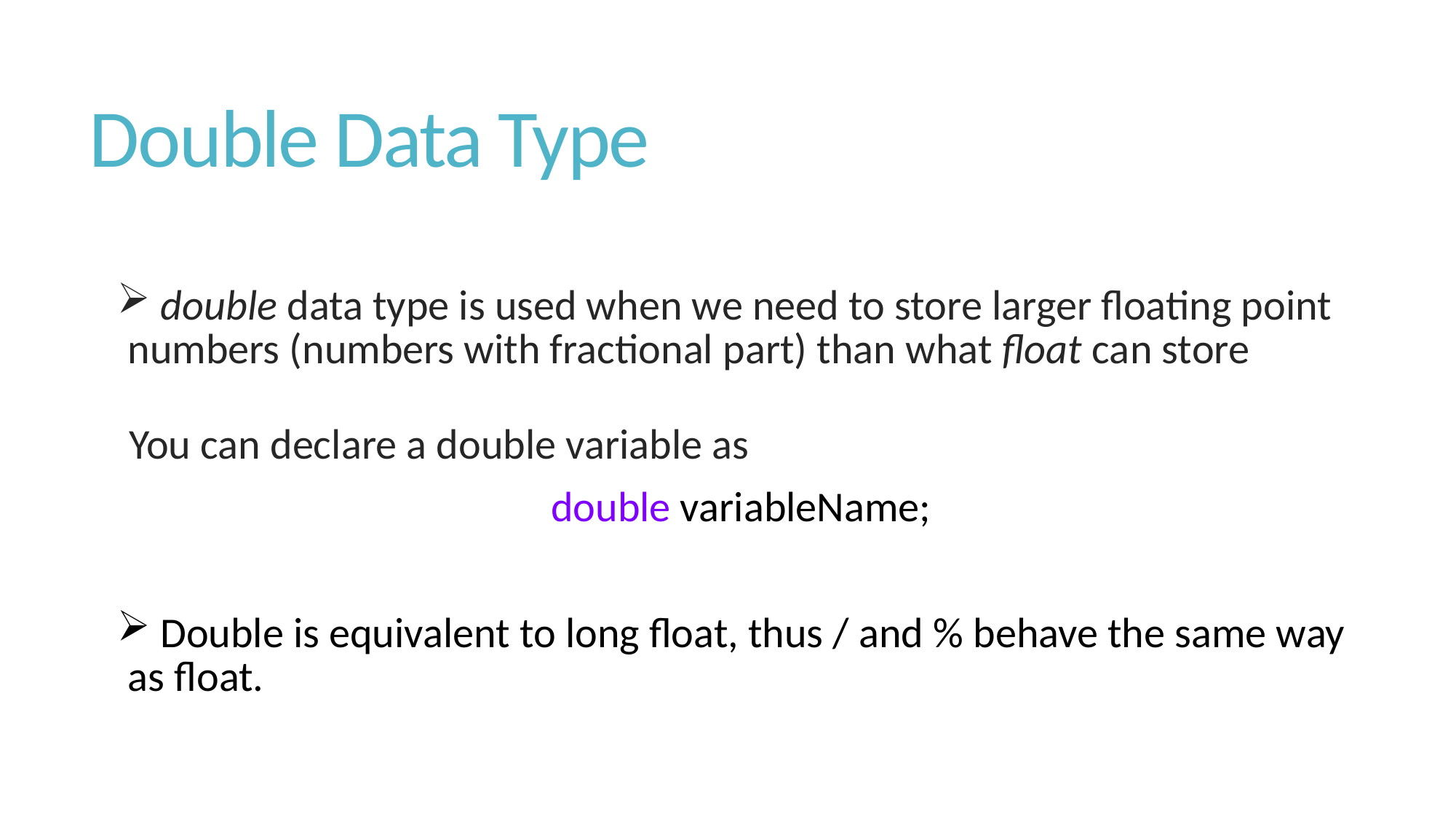

# Double Data Type
 double data type is used when we need to store larger floating point numbers (numbers with fractional part) than what float can store

You can declare a double variable as
double variableName;

 Double is equivalent to long float, thus / and % behave the same way as float.